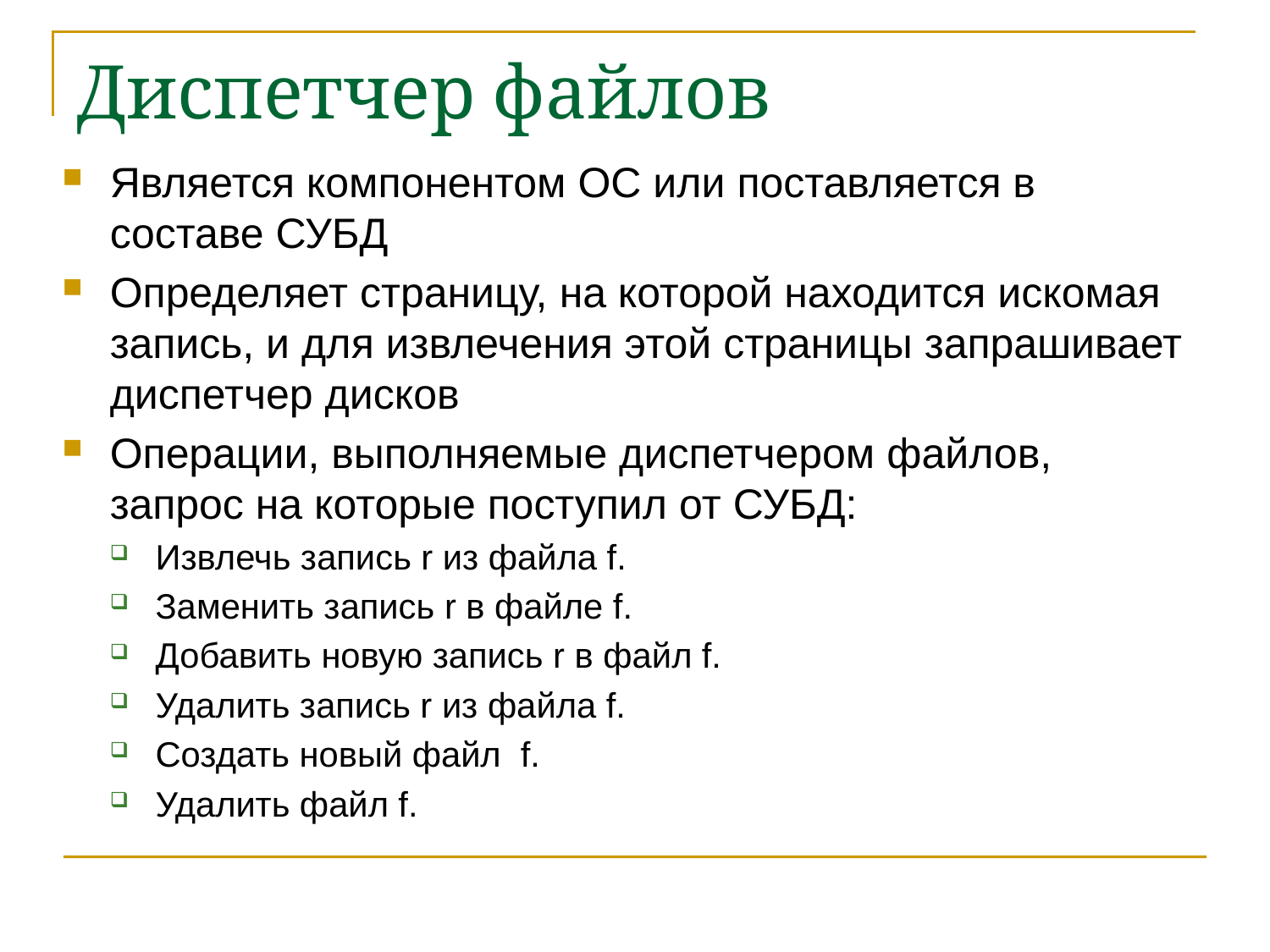

# Диспетчер файлов
Является компонентом ОС или поставляется в составе СУБД
Определяет страницу, на которой находится искомая запись, и для извлечения этой страницы запрашивает диспетчер дисков
Операции, выполняемые диспетчером файлов, запрос на которые поступил от СУБД:
Извлечь запись r из файла f.
Заменить запись r в файле f.
Добавить новую запись r в файл f.
Удалить запись r из файла f.
Создать новый файл  f.
Удалить файл f.

16